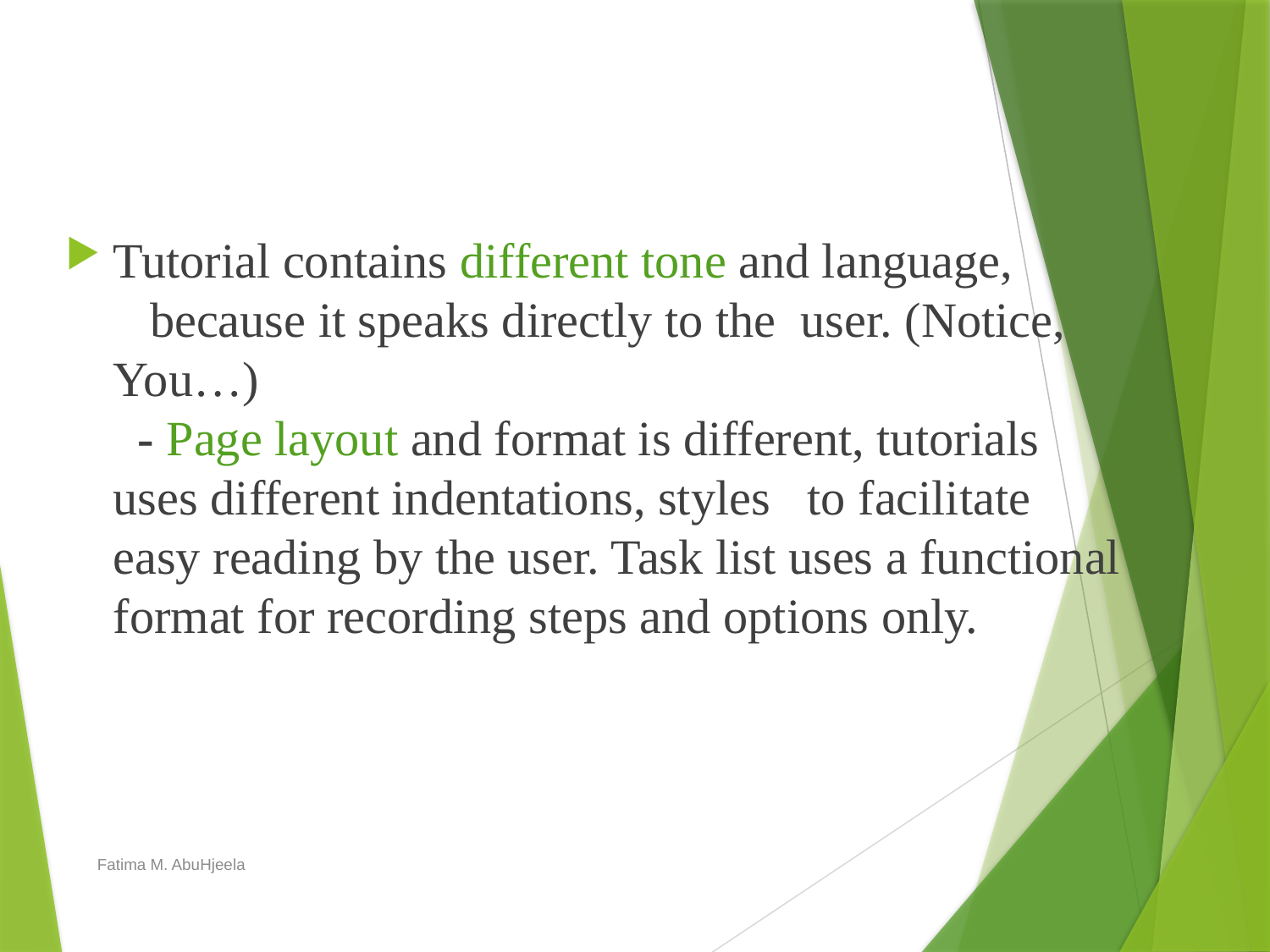

Tutorial contains different tone and language,
   because it speaks directly to the  user. (Notice,  You…)
  - Page layout and format is different, tutorials uses different indentations, styles   to facilitate easy reading by the user. Task list uses a functional format for recording steps and options only.
Fatima M. AbuHjeela